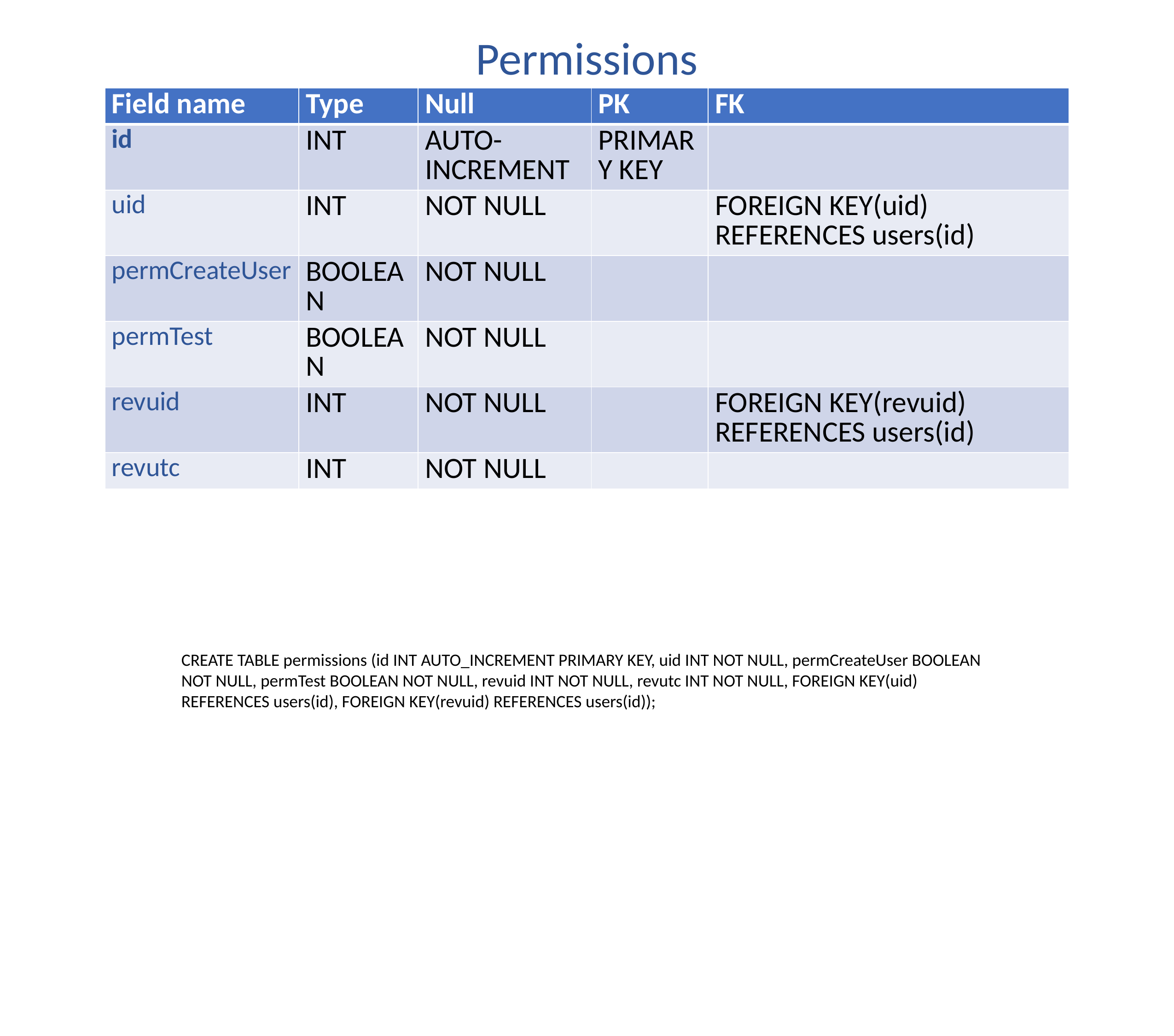

Permissions
| Field name | Type | Null | PK | FK |
| --- | --- | --- | --- | --- |
| id | INT | AUTO-INCREMENT | PRIMARY KEY |  |
| uid | INT | NOT NULL |  | FOREIGN KEY(uid) REFERENCES users(id) |
| permCreateUser | BOOLEAN | NOT NULL |  |  |
| permTest | BOOLEAN | NOT NULL |  |  |
| revuid | INT | NOT NULL |  | FOREIGN KEY(revuid) REFERENCES users(id) |
| revutc | INT | NOT NULL |  |  |
CREATE TABLE permissions (id INT AUTO_INCREMENT PRIMARY KEY, uid INT NOT NULL, permCreateUser BOOLEAN NOT NULL, permTest BOOLEAN NOT NULL, revuid INT NOT NULL, revutc INT NOT NULL, FOREIGN KEY(uid) REFERENCES users(id), FOREIGN KEY(revuid) REFERENCES users(id));